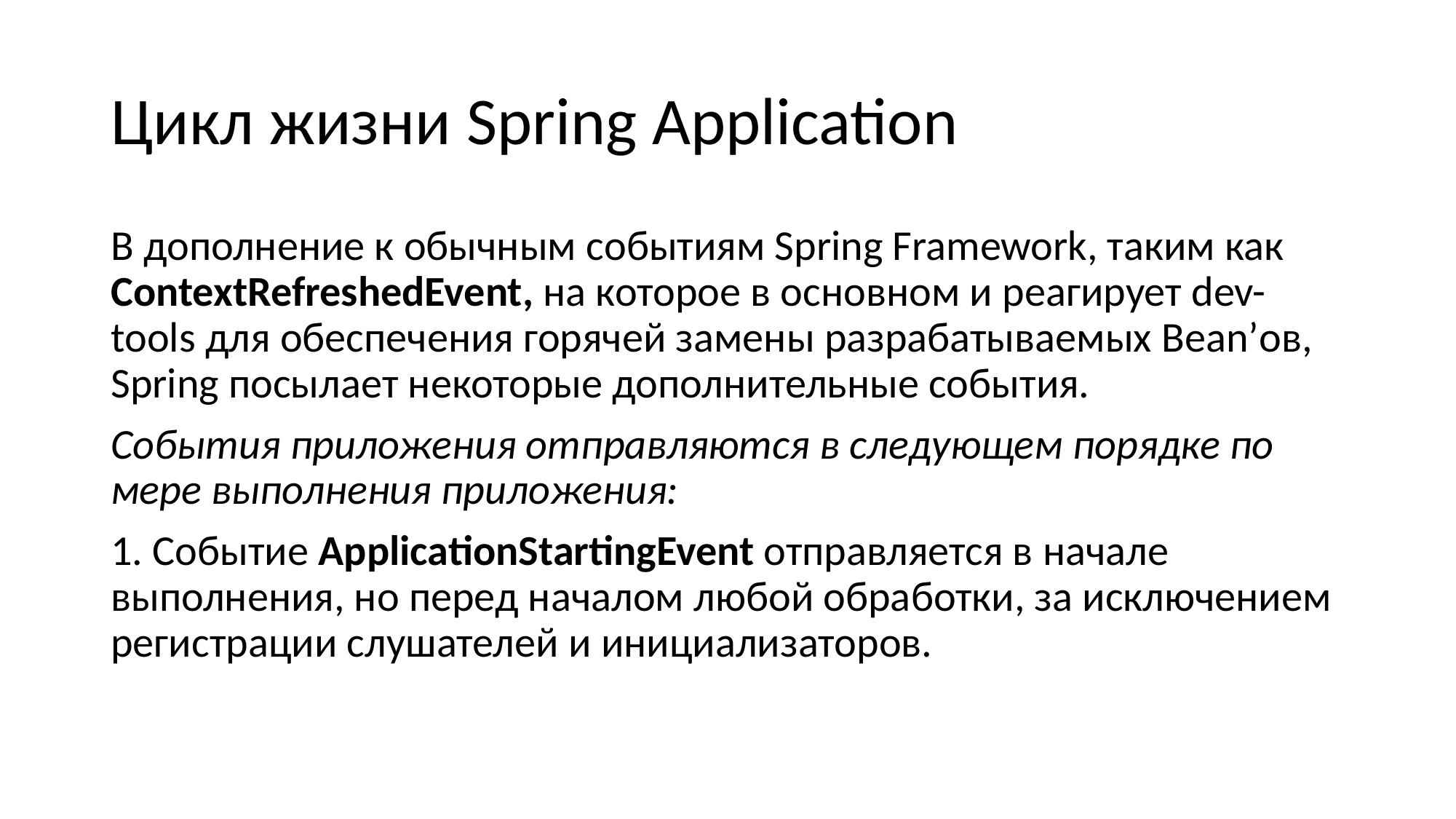

# Цикл жизни Spring Application
В дополнение к обычным событиям Spring Framework, таким как ContextRefreshedEvent, на которое в основном и реагирует dev-tools для обеспечения горячей замены разрабатываемых Bean’ов, Spring посылает некоторые дополнительные события.
События приложения отправляются в следующем порядке по мере выполнения приложения:
1. Событие ApplicationStartingEvent отправляется в начале выполнения, но перед началом любой обработки, за исключением регистрации слушателей и инициализаторов.